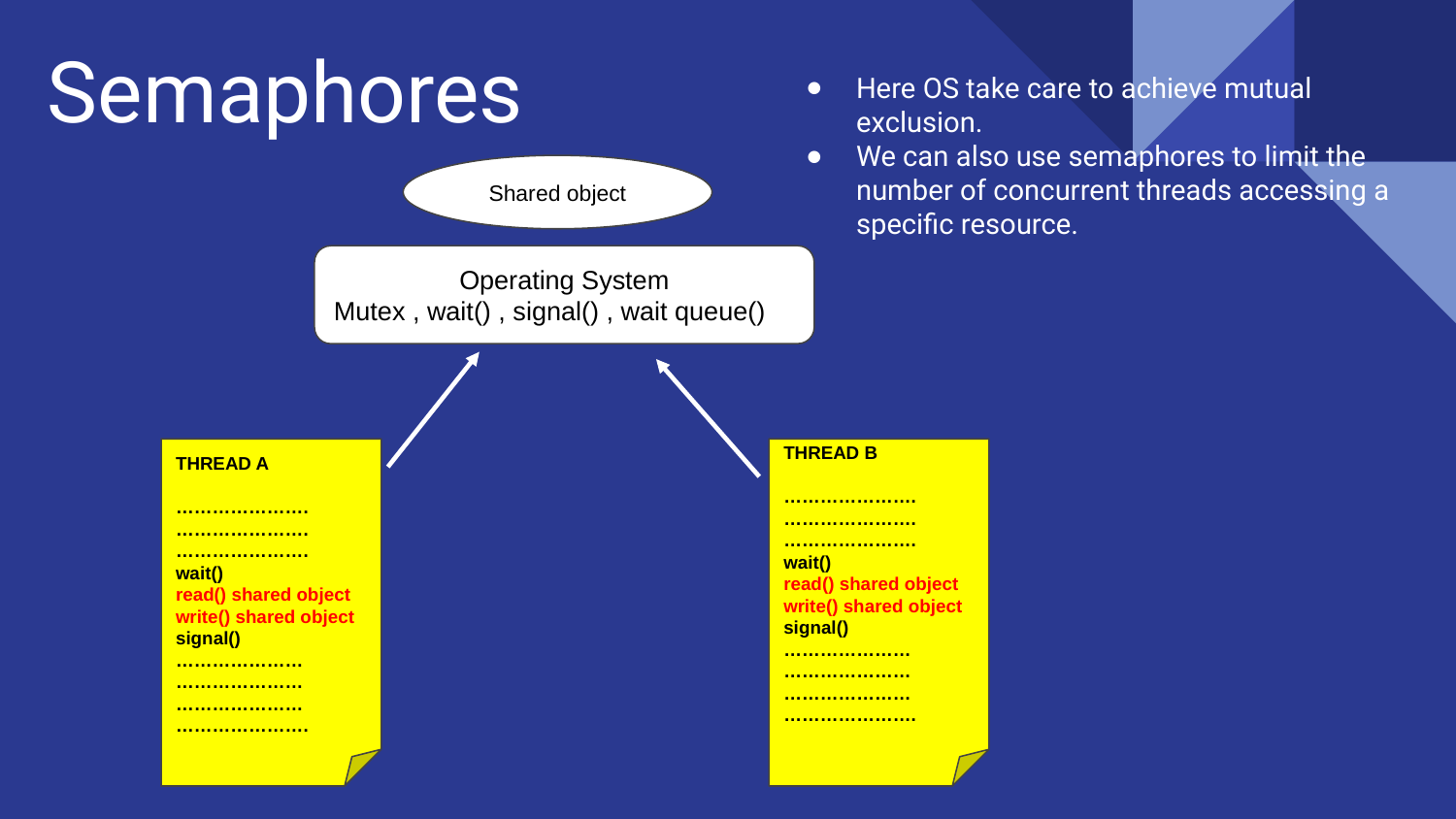

# Semaphores
Here OS take care to achieve mutual exclusion.
We can also use semaphores to limit the number of concurrent threads accessing a specific resource.
Shared object
Operating System
Mutex , wait() , signal() , wait queue()
THREAD A

………………….
………………….
………………….
wait()
read() shared object
write() shared object
signal()
…………………
…………………
…………………
………………….
THREAD B

………………….
………………….
………………….
wait()
read() shared object
write() shared object
signal()
…………………
…………………
…………………
………………….